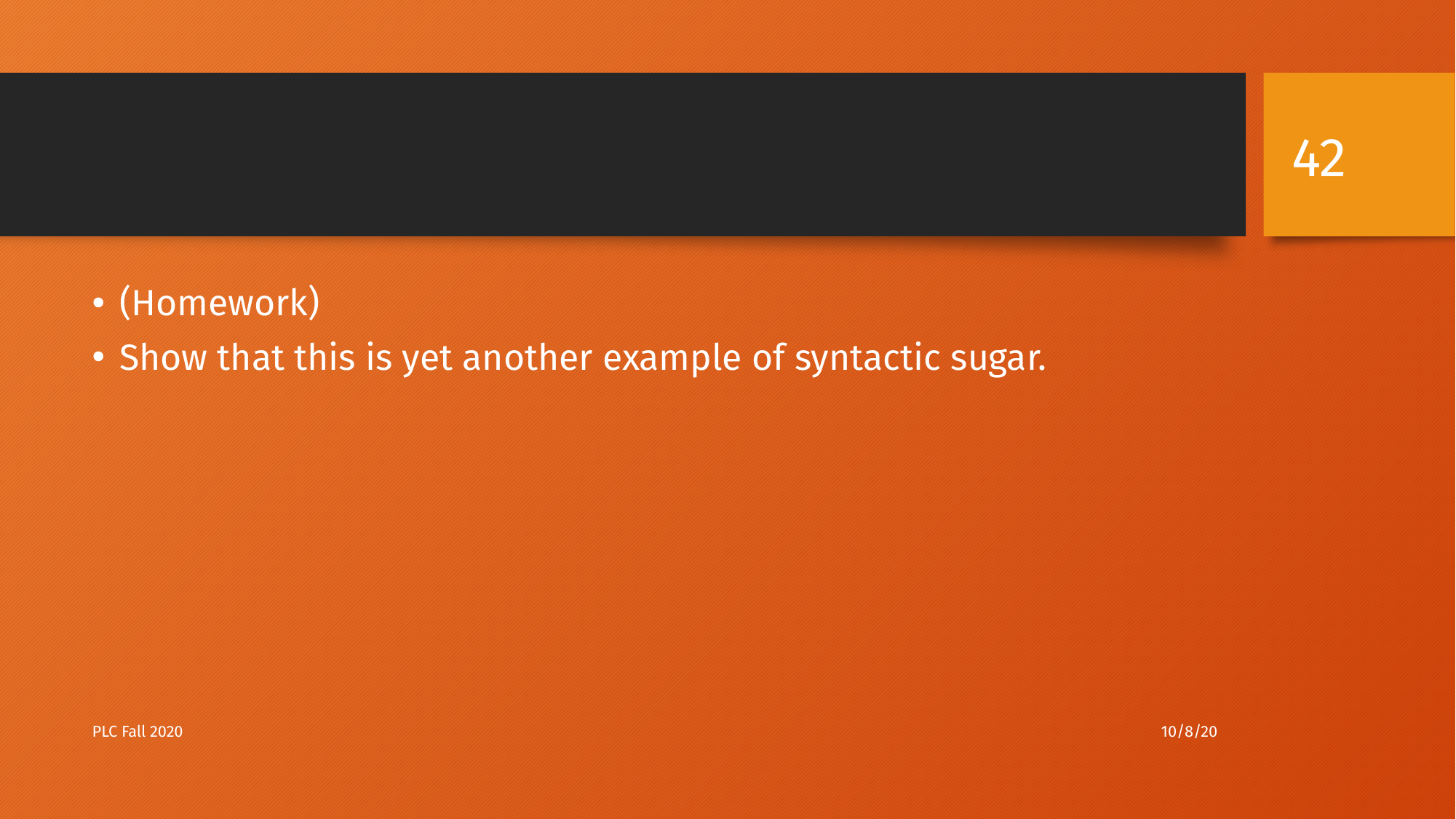

42
#
(Homework)
Show that this is yet another example of syntactic sugar.
10/8/20
PLC Fall 2020